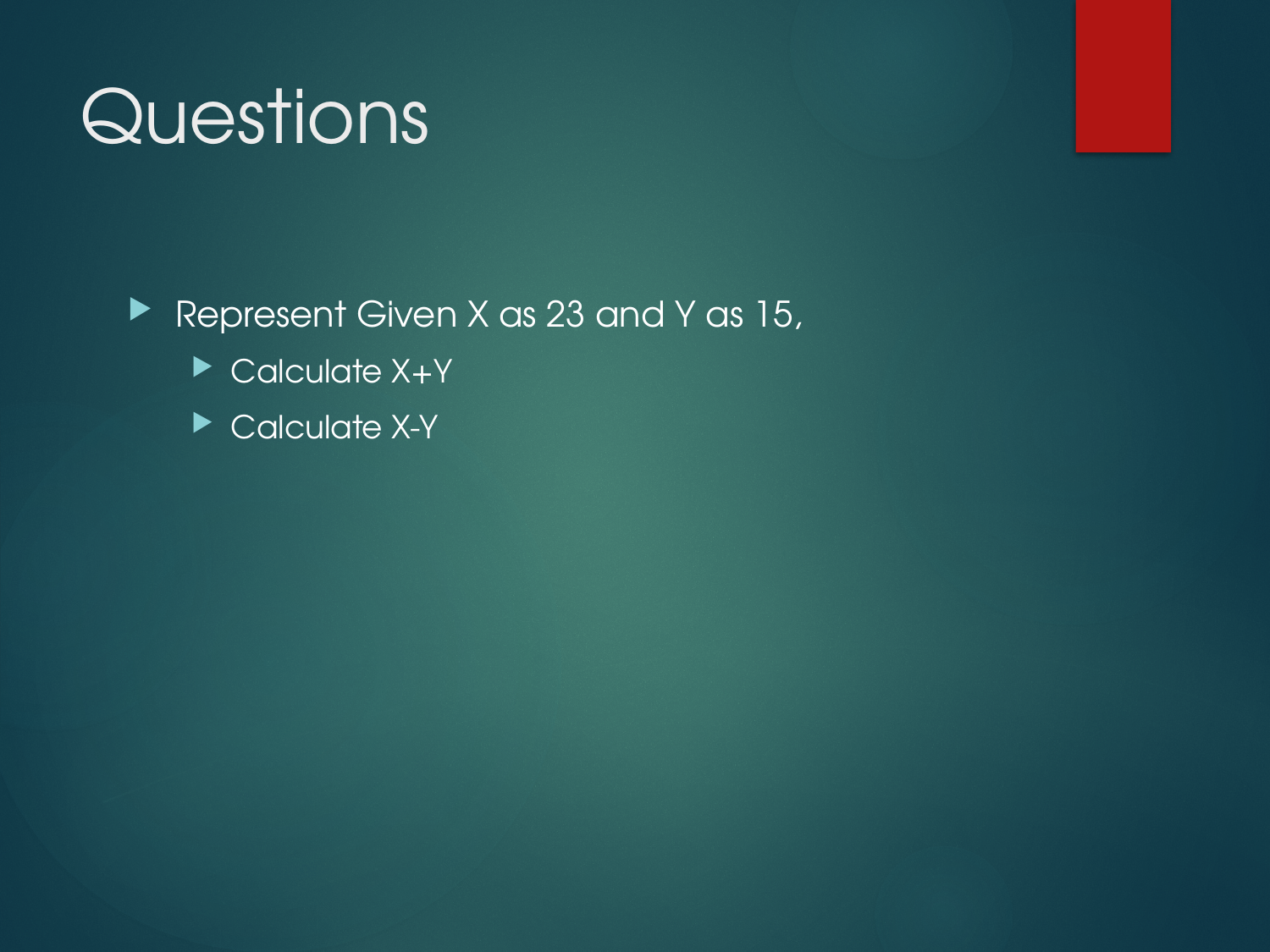

# Questions
Represent Given X as 23 and Y as 15,
Calculate X+Y
Calculate X-Y